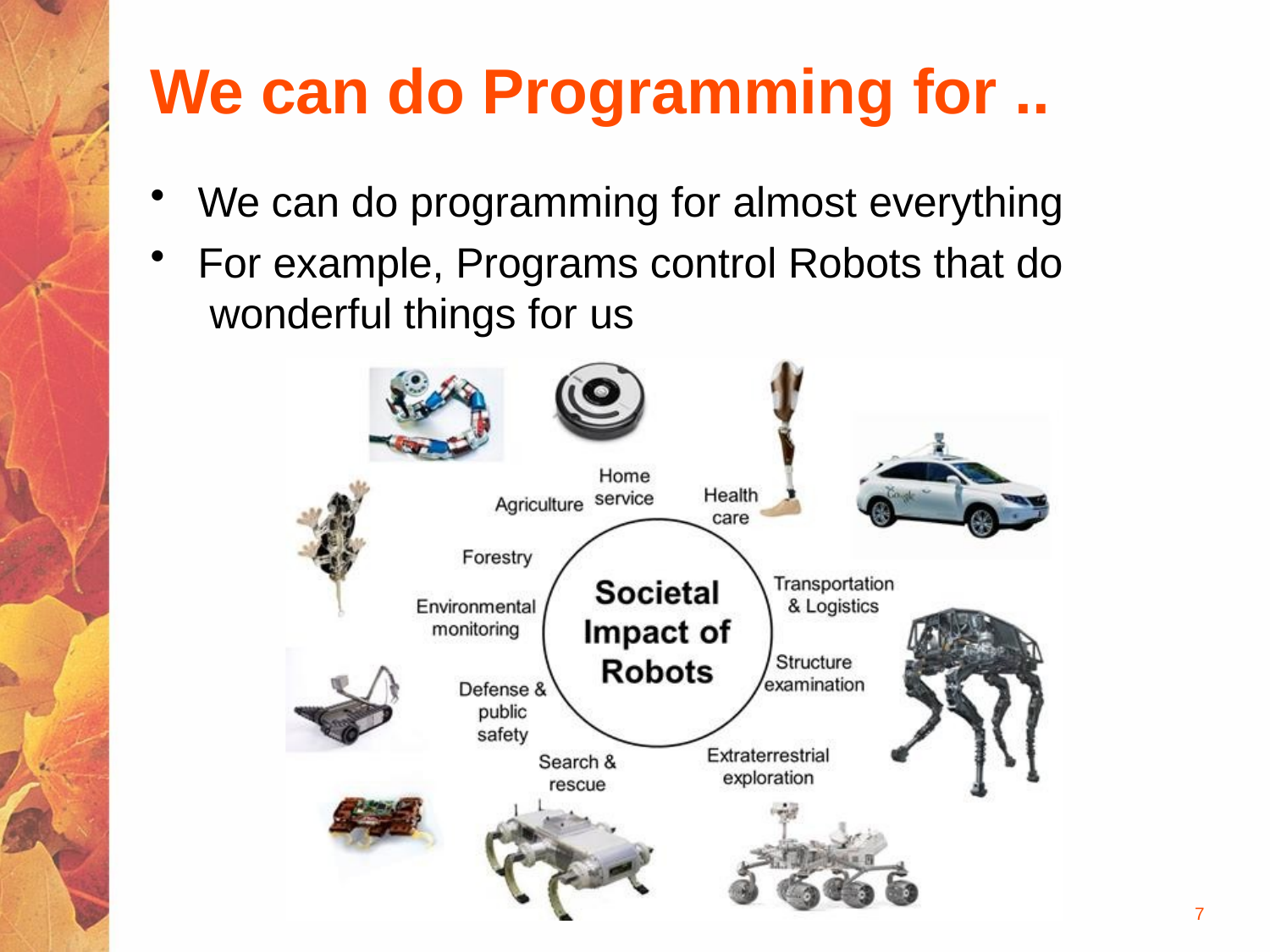

# We can do Programming for ..
We can do programming for almost everything
For example, Programs control Robots that do  wonderful things for us

7